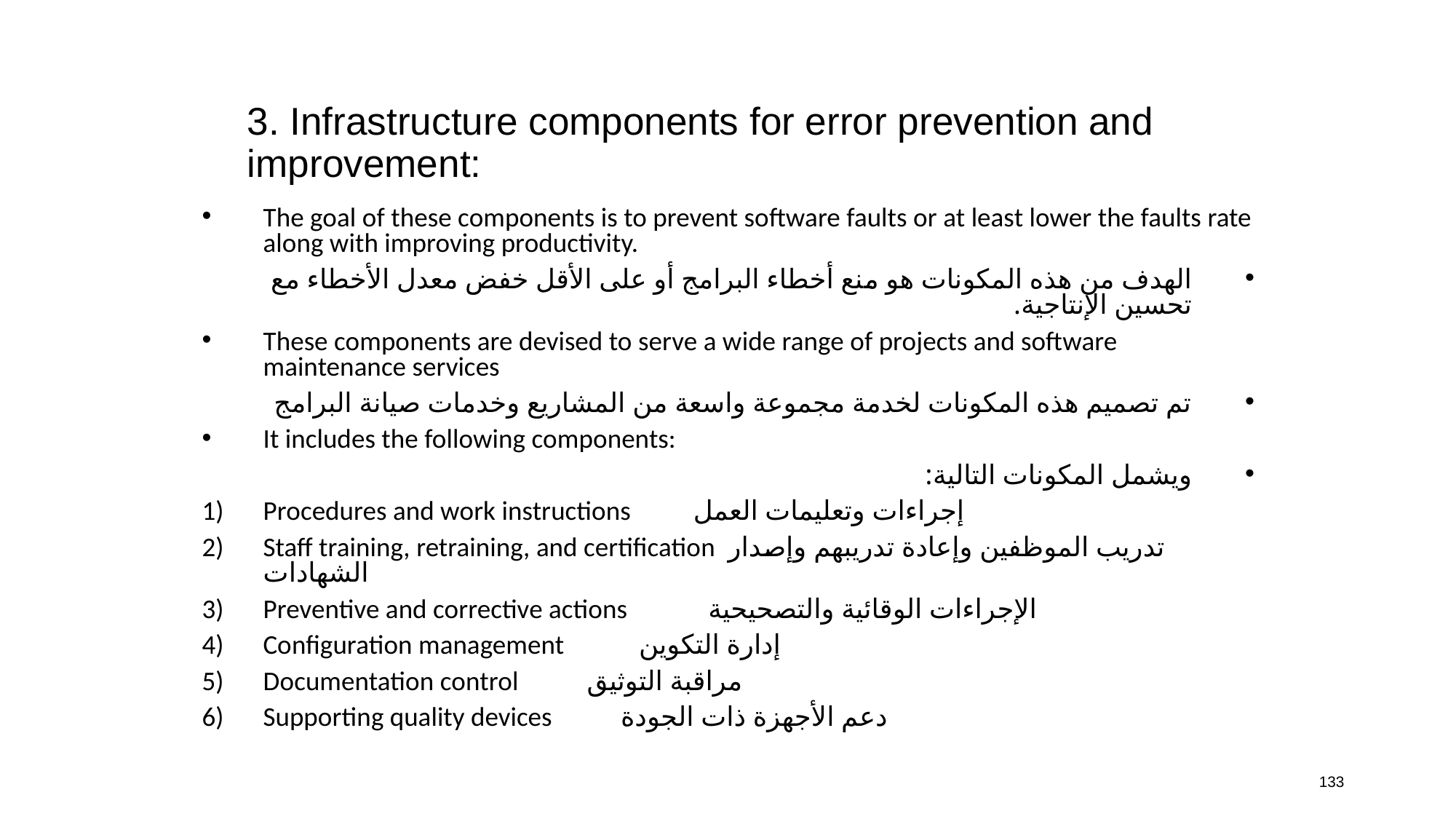

# 3. Infrastructure components for error prevention and improvement:
The goal of these components is to prevent software faults or at least lower the faults rate along with improving productivity.
الهدف من هذه المكونات هو منع أخطاء البرامج أو على الأقل خفض معدل الأخطاء مع تحسين الإنتاجية.
These components are devised to serve a wide range of projects and software maintenance services
تم تصميم هذه المكونات لخدمة مجموعة واسعة من المشاريع وخدمات صيانة البرامج
It includes the following components:
ويشمل المكونات التالية:
Procedures and work instructions          إجراءات وتعليمات العمل
Staff training, retraining, and certification  تدريب الموظفين وإعادة تدريبهم وإصدار الشهادات
Preventive and corrective actions             الإجراءات الوقائية والتصحيحية
Configuration management            إدارة التكوين
Documentation control           مراقبة التوثيق
Supporting quality devices           دعم الأجهزة ذات الجودة
133